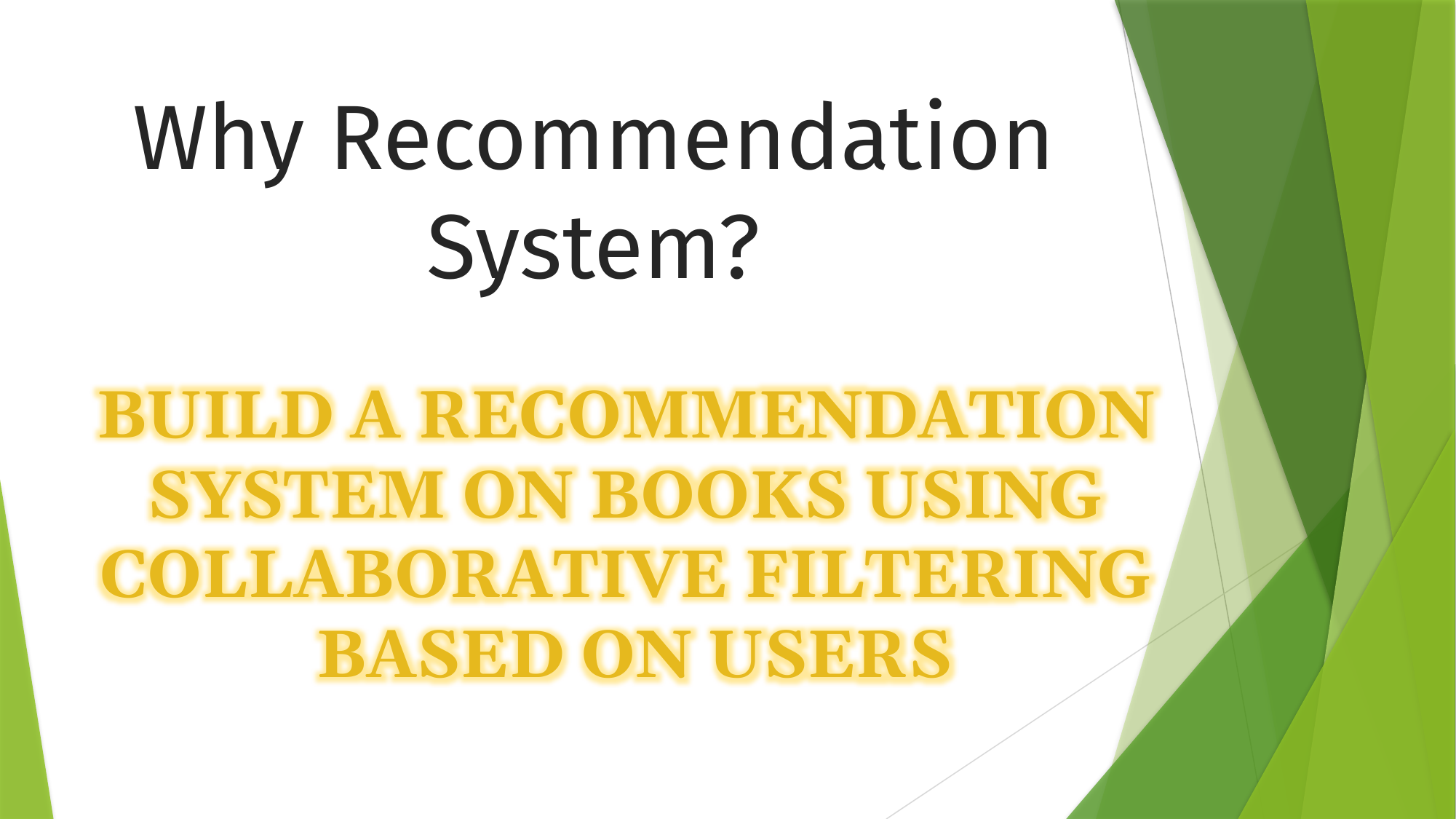

# Why Recommendation System?

BUILD A RECOMMENDATION
 SYSTEM ON BOOKS USING
COLLABORATIVE FILTERING
 BASED ON USERS